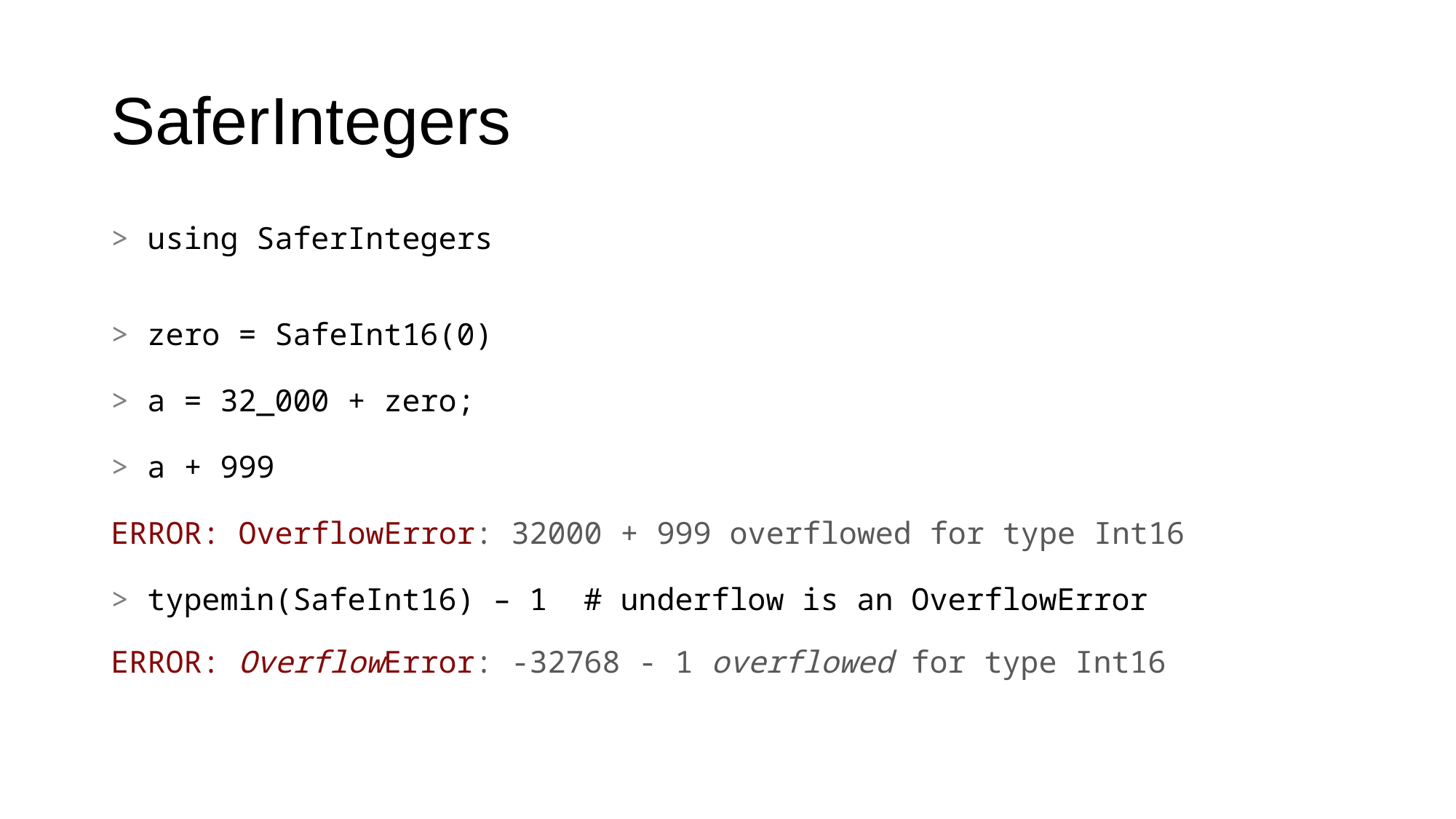

# SaferIntegers
> using SaferIntegers

> zero = SafeInt16(0)
> a = 32_000 + zero;
> a + 999
ERROR: OverflowError: 32000 + 999 overflowed for type Int16
> typemin(SafeInt16) – 1  # underflow is an OverflowError
ERROR: OverflowError: -32768 - 1 overflowed for type Int16